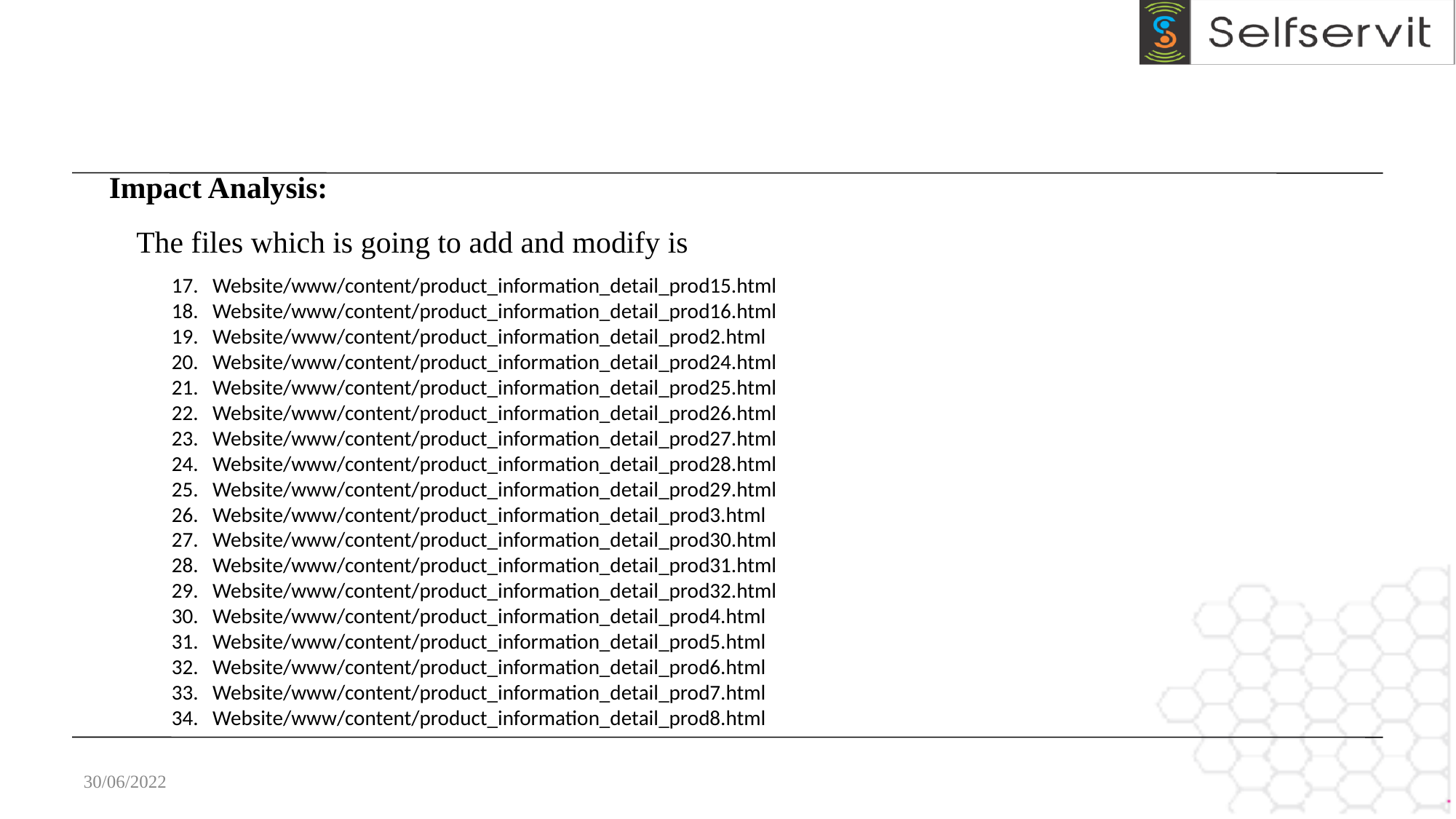

Impact Analysis:
   The files which is going to add and modify is
Website/www/content/product_information_detail_prod15.html
Website/www/content/product_information_detail_prod16.html
Website/www/content/product_information_detail_prod2.html
Website/www/content/product_information_detail_prod24.html
Website/www/content/product_information_detail_prod25.html
Website/www/content/product_information_detail_prod26.html
Website/www/content/product_information_detail_prod27.html
Website/www/content/product_information_detail_prod28.html
Website/www/content/product_information_detail_prod29.html
Website/www/content/product_information_detail_prod3.html
Website/www/content/product_information_detail_prod30.html
Website/www/content/product_information_detail_prod31.html
Website/www/content/product_information_detail_prod32.html
Website/www/content/product_information_detail_prod4.html
Website/www/content/product_information_detail_prod5.html
Website/www/content/product_information_detail_prod6.html
Website/www/content/product_information_detail_prod7.html
Website/www/content/product_information_detail_prod8.html

30/06/2022